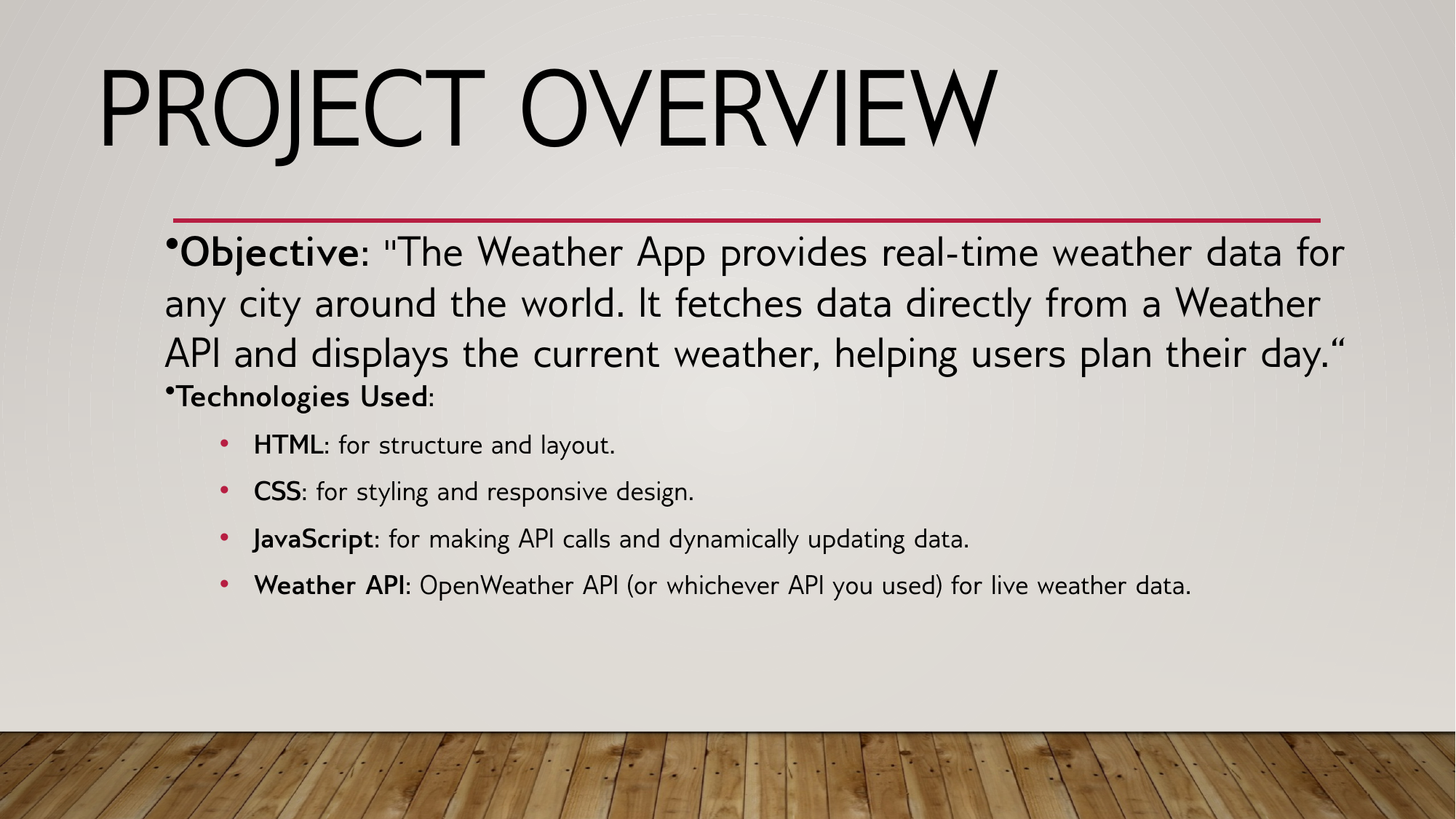

# Project overview
Objective: "The Weather App provides real-time weather data for any city around the world. It fetches data directly from a Weather API and displays the current weather, helping users plan their day.“
Technologies Used:
HTML: for structure and layout.
CSS: for styling and responsive design.
JavaScript: for making API calls and dynamically updating data.
Weather API: OpenWeather API (or whichever API you used) for live weather data.